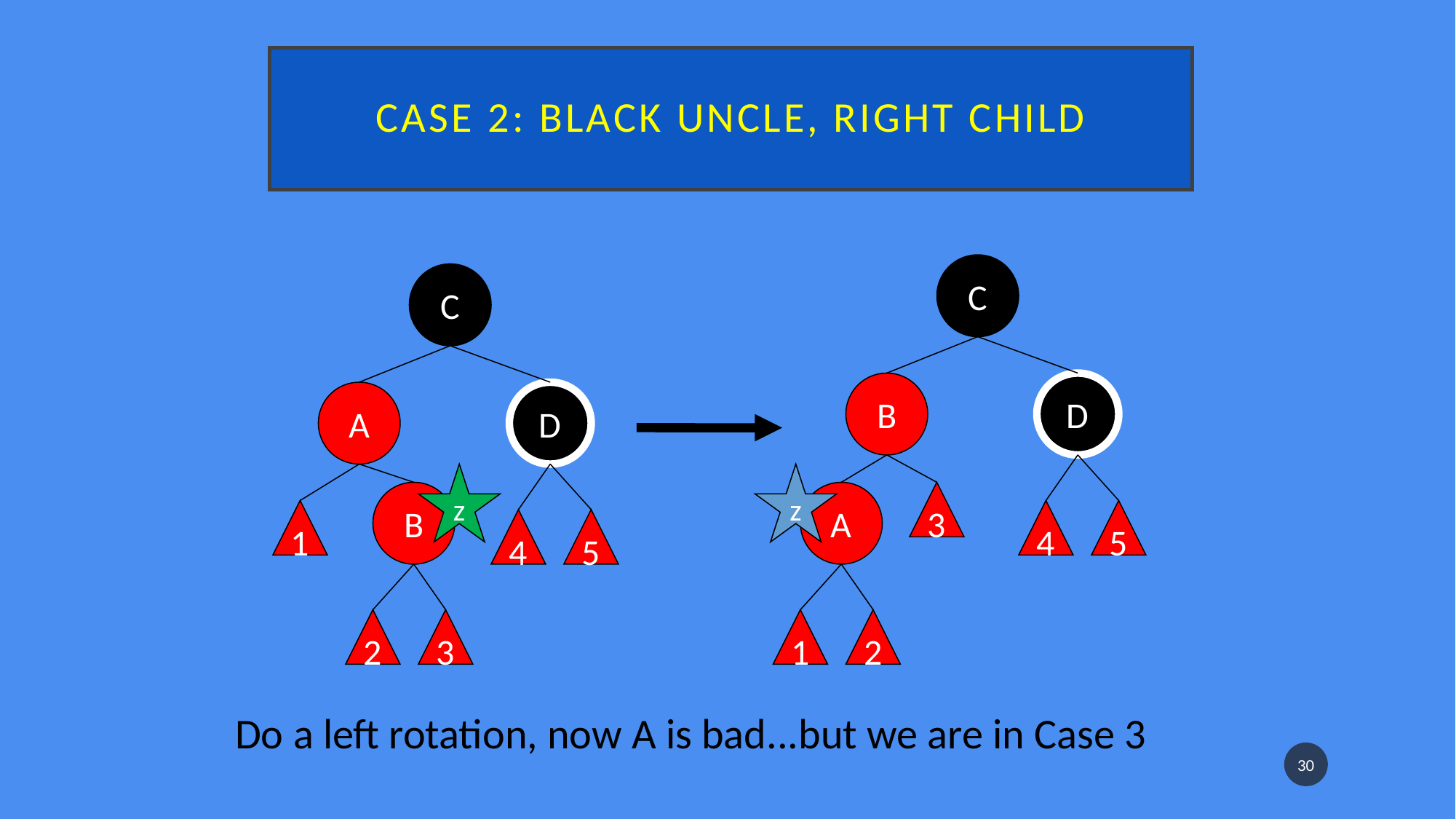

# Case 2: Black uncle, right child
C
B
D
z
A
3
4
5
1
2
C
A
D
z
B
1
4
5
2
3

Do a left rotation, now A is bad...but we are in Case 3
30